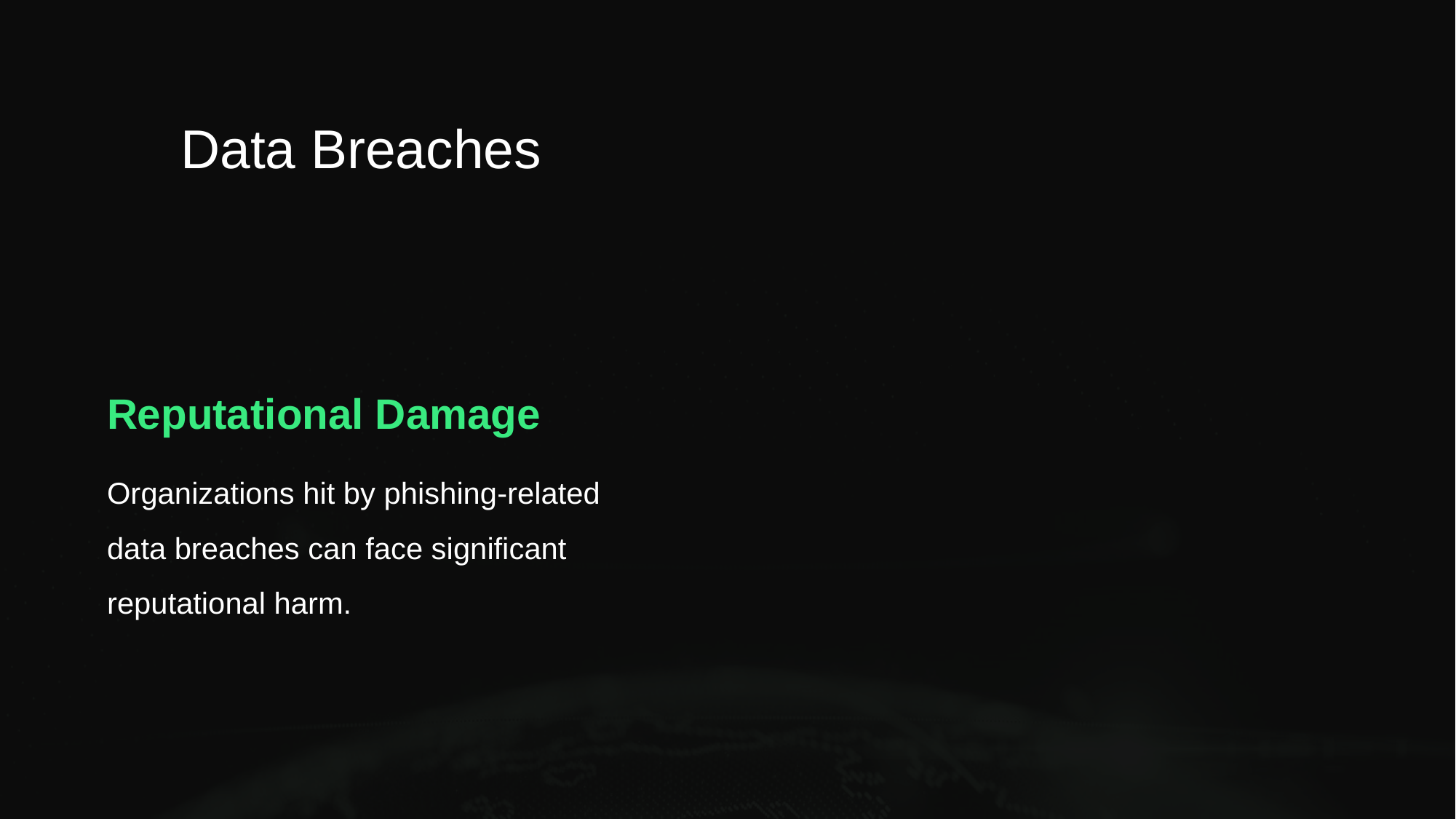

# Data Breaches
Reputational Damage
Organizations hit by phishing-related data breaches can face significant reputational harm.